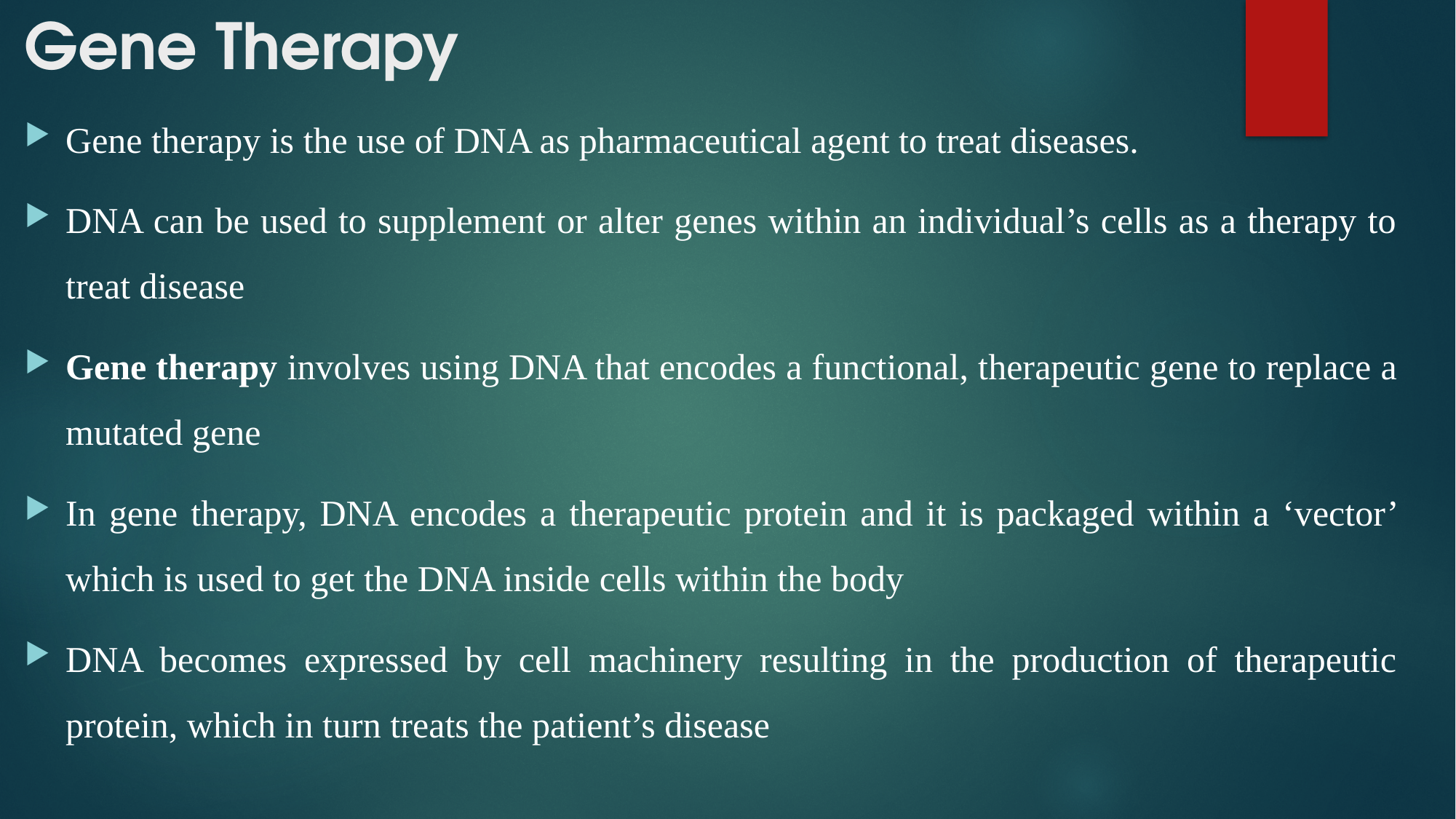

# Gene Therapy
Gene therapy is the use of DNA as pharmaceutical agent to treat diseases.
DNA can be used to supplement or alter genes within an individual’s cells as a therapy to treat disease
Gene therapy involves using DNA that encodes a functional, therapeutic gene to replace a mutated gene
In gene therapy, DNA encodes a therapeutic protein and it is packaged within a ‘vector’ which is used to get the DNA inside cells within the body
DNA becomes expressed by cell machinery resulting in the production of therapeutic protein, which in turn treats the patient’s disease